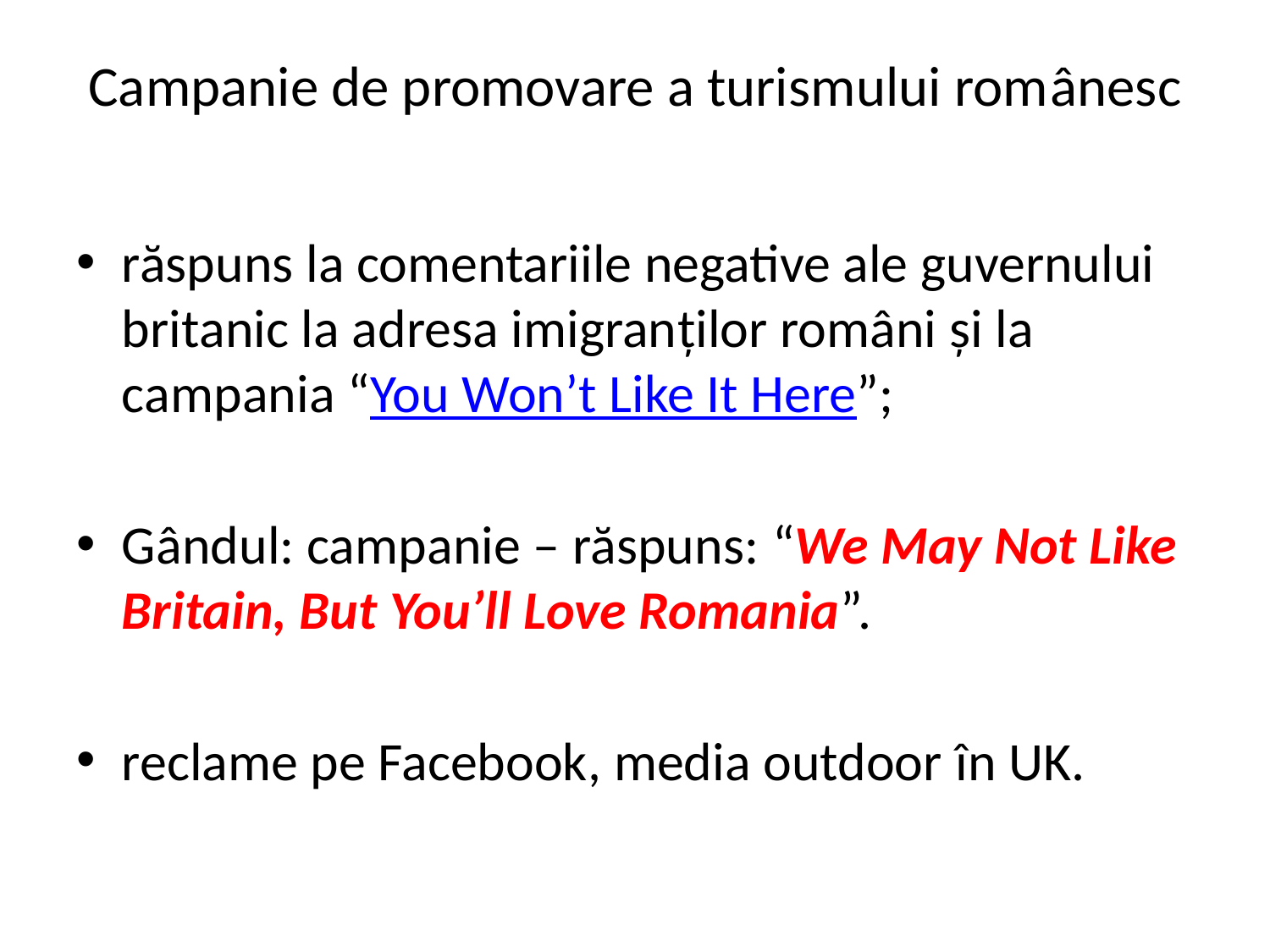

# Campanie de promovare a turismului românesc
răspuns la comentariile negative ale guvernului britanic la adresa imigranților români și la campania “You Won’t Like It Here”;

Gândul: campanie – răspuns: “We May Not Like Britain, But You’ll Love Romania”.

reclame pe Facebook, media outdoor în UK.